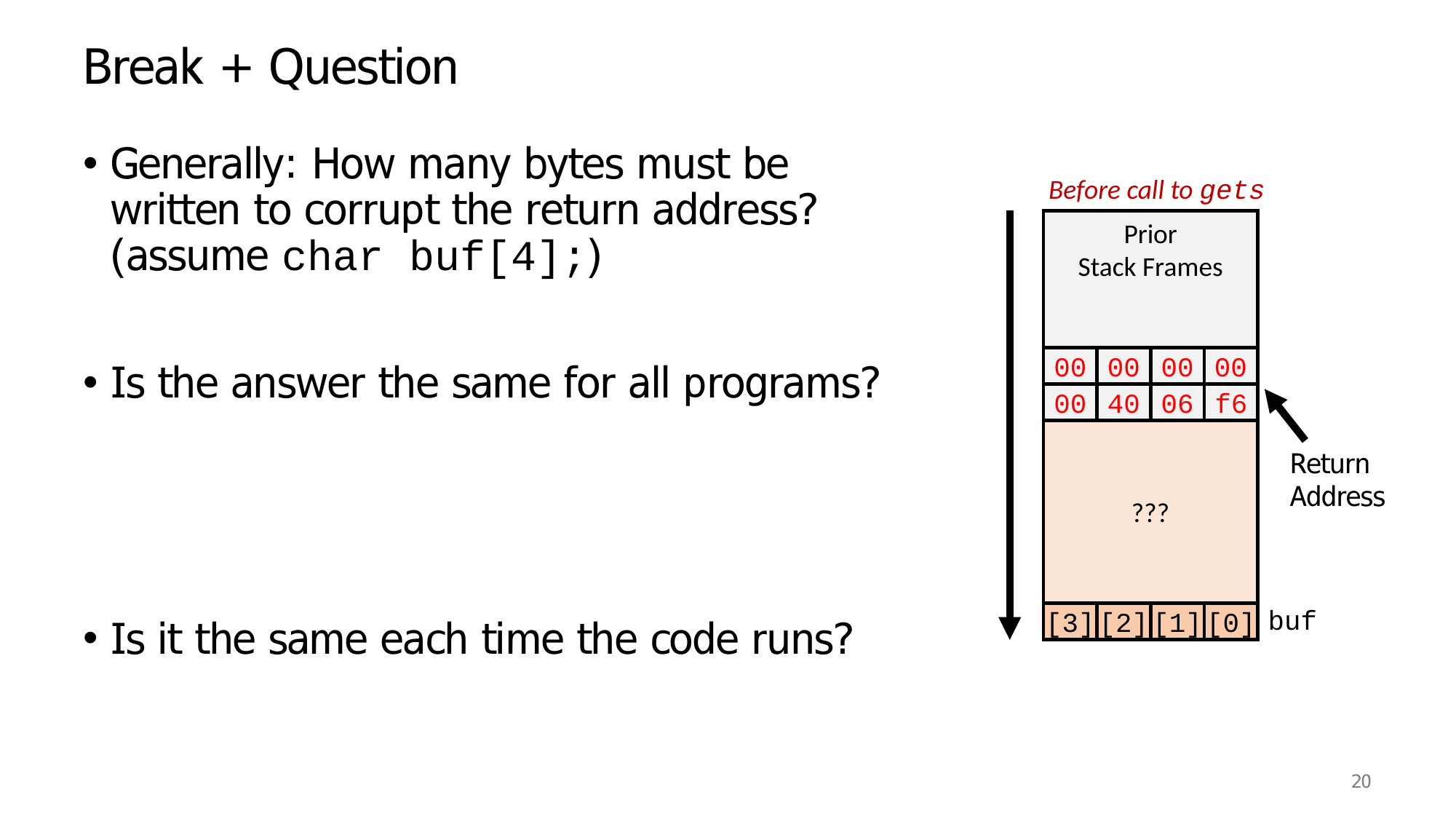

# Break + Question
Generally: How many bytes must be written to corrupt the return address? (assume char buf[4];)

Is the answer the same for all programs?

Is it the same each time the code runs?

Before call to gets
Prior
Stack Frames
Return Address
(8 bytes)
00
00
00
00
00
40
06
f6
???
Return Address
buf
[3]
[2]
[1]
[0]
20